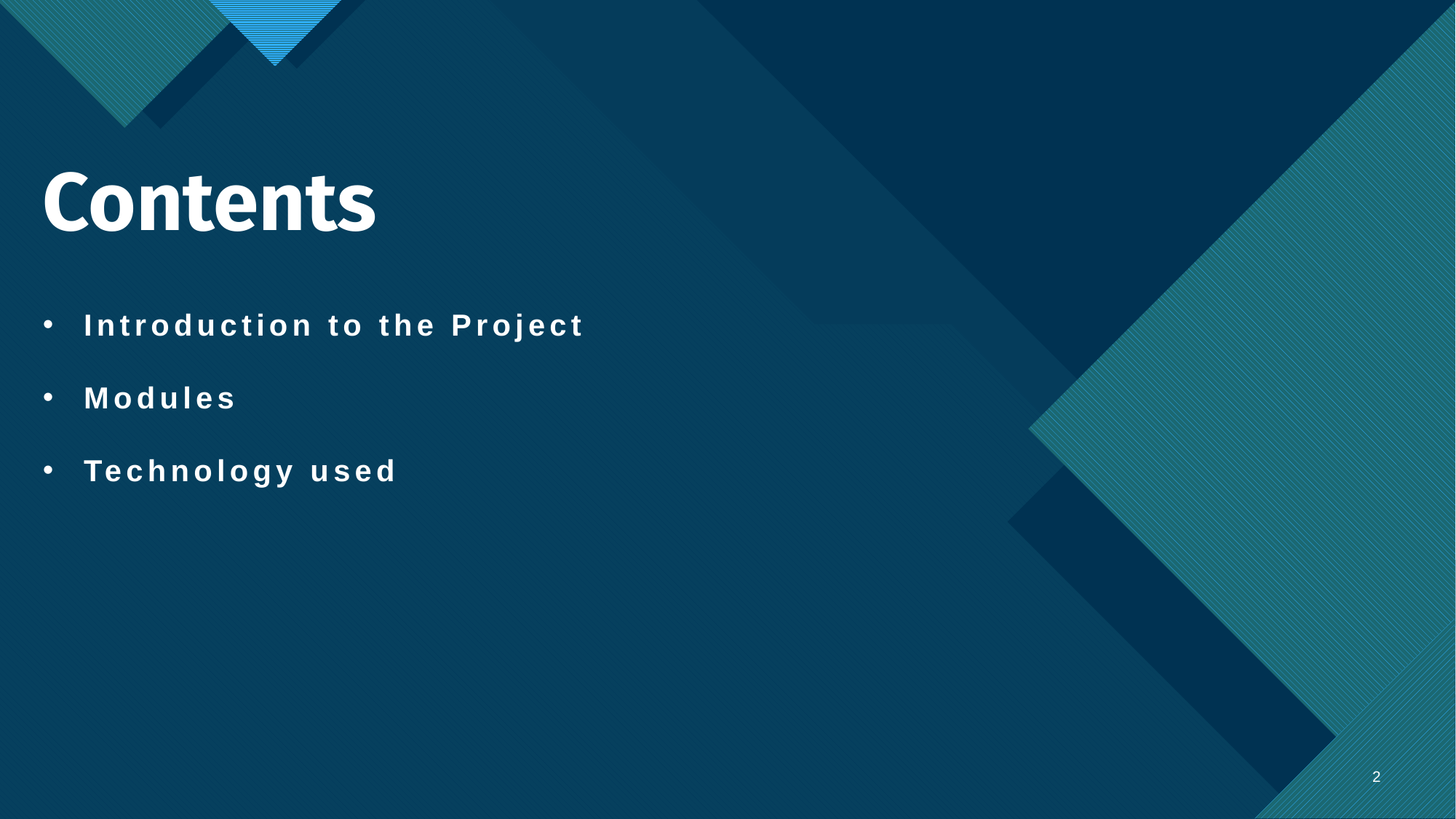

# Contents
Introduction to the Project

Modules

Technology used

2